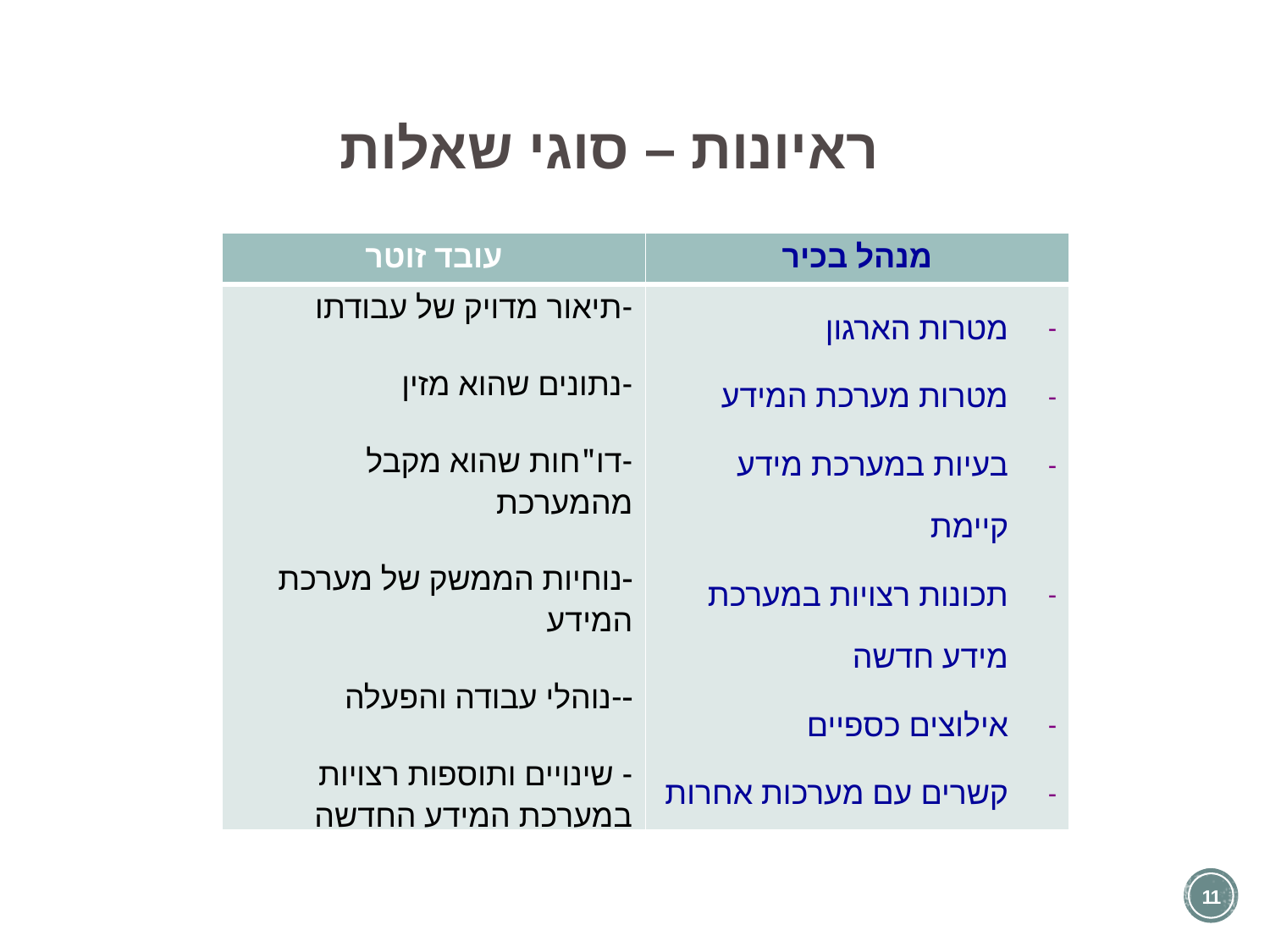

ראיונות – סוגי שאלות

| עובד זוטר | מנהל בכיר |
| --- | --- |
| -תיאור מדויק של עבודתו -נתונים שהוא מזין -דו"חות שהוא מקבל מהמערכת נוחיות הממשק של מערכת המידע -נוהלי עבודה והפעלה - שינויים ותוספות רצויות במערכת המידע החדשה | מטרות הארגון מטרות מערכת המידע בעיות במערכת מידע קיימת תכונות רצויות במערכת מידע חדשה אילוצים כספיים קשרים עם מערכות אחרות |

11